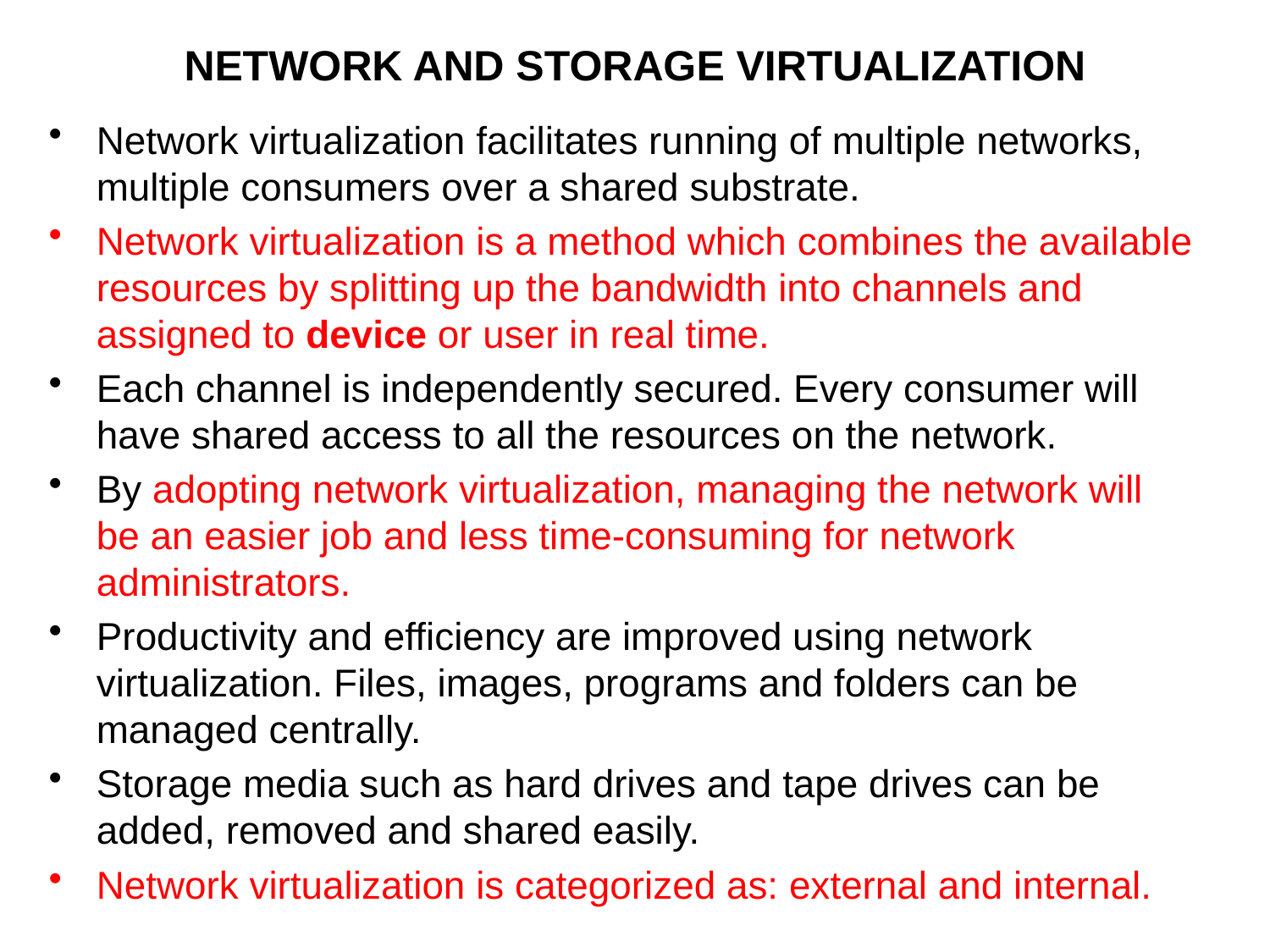

# NETWORK AND STORAGE VIRTUALIZATION
Network virtualization facilitates running of multiple networks, multiple consumers over a shared substrate.
Network virtualization is a method which combines the available resources by splitting up the bandwidth into channels and assigned to device or user in real time.
Each channel is independently secured. Every consumer will have shared access to all the resources on the network.
By adopting network virtualization, managing the network will be an easier job and less time-consuming for network administrators.
Productivity and efficiency are improved using network virtualization. Files, images, programs and folders can be managed centrally.
Storage media such as hard drives and tape drives can be added, removed and shared easily.
Network virtualization is categorized as: external and internal.